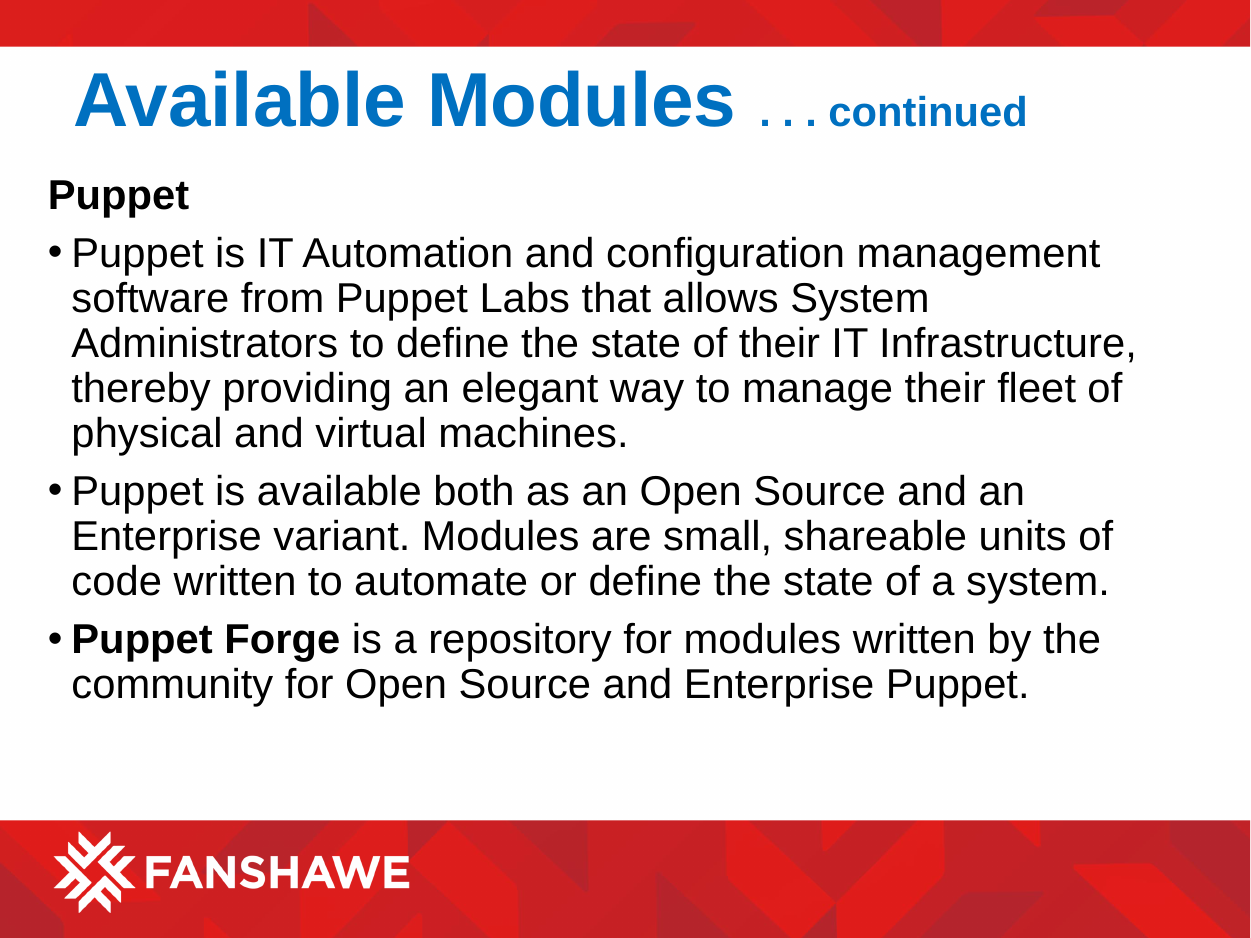

# Available Modules  . . . continued
Puppet
Puppet is IT Automation and configuration management software from Puppet Labs that allows System Administrators to define the state of their IT Infrastructure, thereby providing an elegant way to manage their fleet of physical and virtual machines.
Puppet is available both as an Open Source and an Enterprise variant. Modules are small, shareable units of code written to automate or define the state of a system.
Puppet Forge is a repository for modules written by the community for Open Source and Enterprise Puppet.